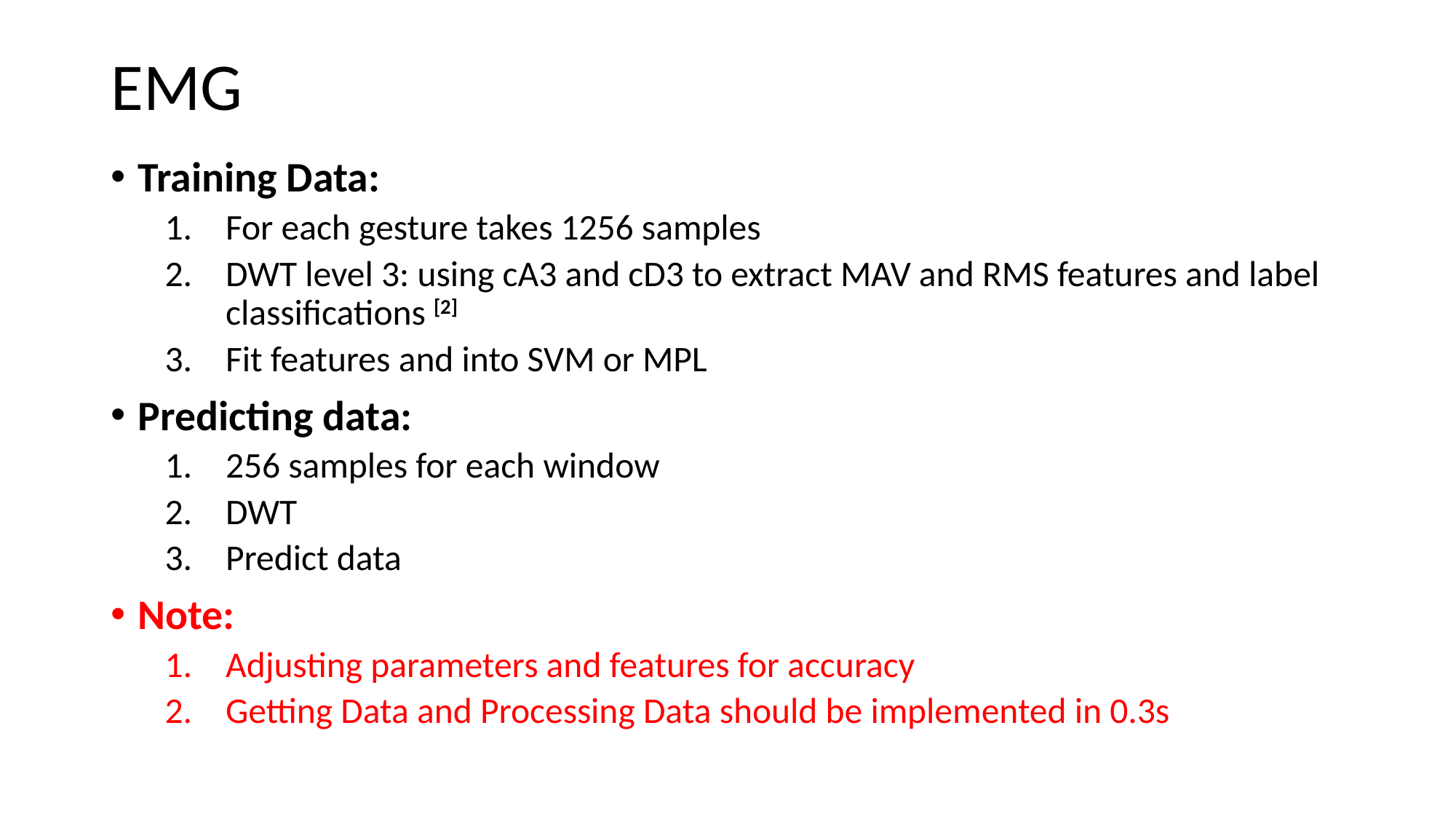

# EMG
Training Data:
For each gesture takes 1256 samples
DWT level 3: using cA3 and cD3 to extract MAV and RMS features and label classifications [2]
Fit features and into SVM or MPL
Predicting data:
256 samples for each window
DWT
Predict data
Note:
Adjusting parameters and features for accuracy
Getting Data and Processing Data should be implemented in 0.3s